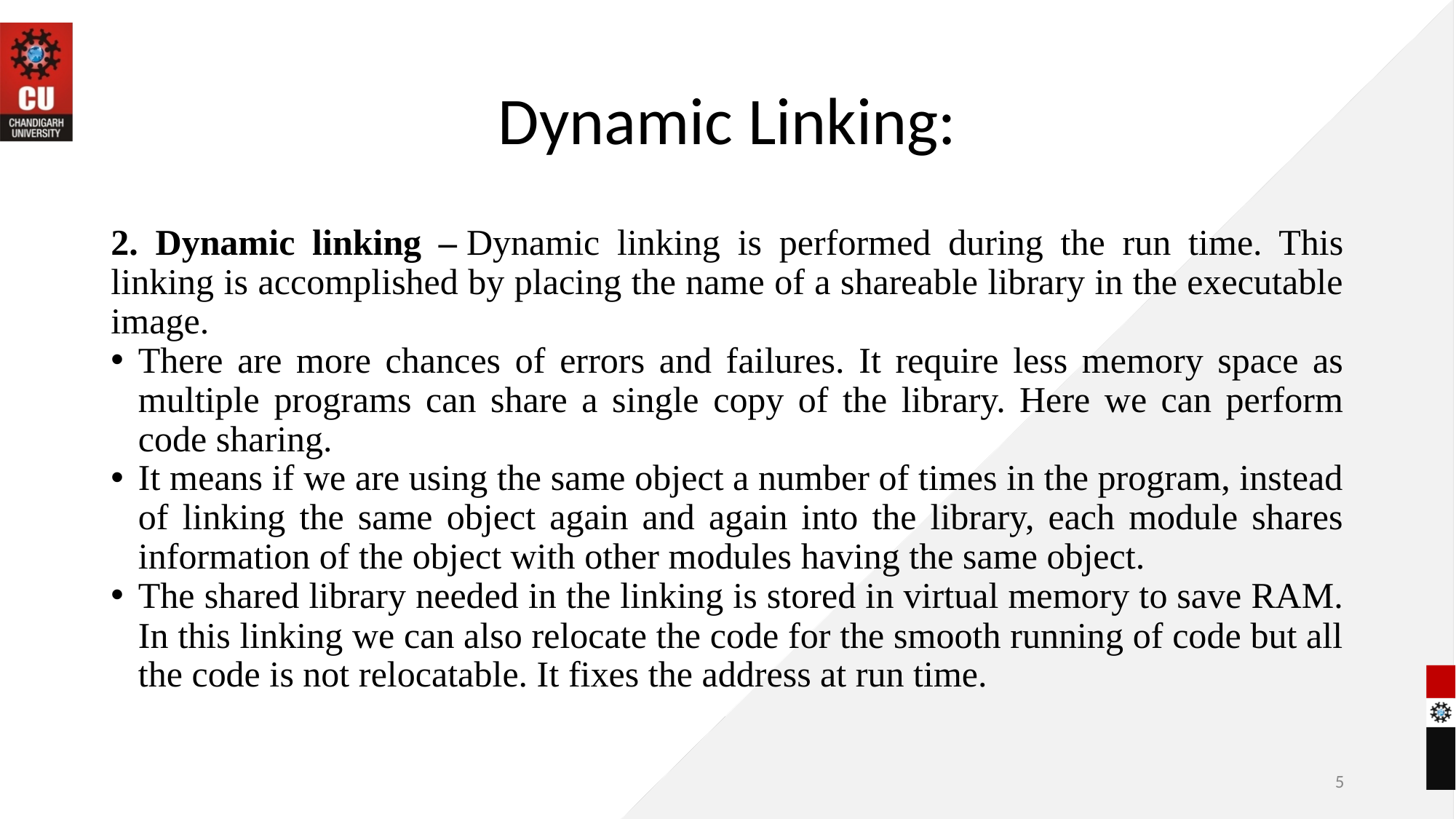

# Dynamic Linking:
2. Dynamic linking – Dynamic linking is performed during the run time. This linking is accomplished by placing the name of a shareable library in the executable image.
There are more chances of errors and failures. It require less memory space as multiple programs can share a single copy of the library. Here we can perform code sharing.
It means if we are using the same object a number of times in the program, instead of linking the same object again and again into the library, each module shares information of the object with other modules having the same object.
The shared library needed in the linking is stored in virtual memory to save RAM. In this linking we can also relocate the code for the smooth running of code but all the code is not relocatable. It fixes the address at run time.
5